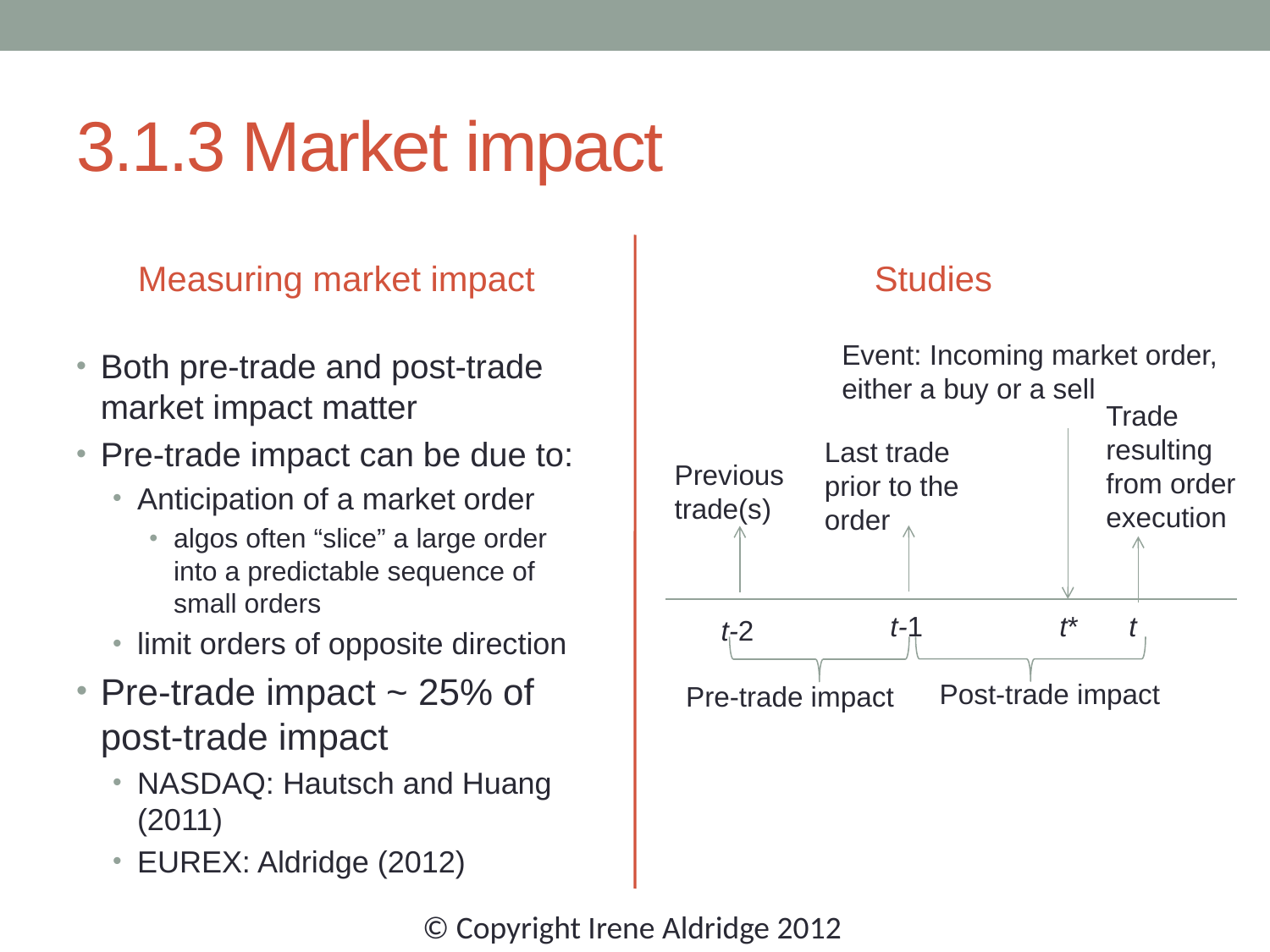

# 3.1.3 Market impact
Measuring market impact
Studies
Event: Incoming market order,
either a buy or a sell
Trade resulting from order execution
Last trade prior to the order
Previous trade(s)

t-1
t*
t
t-2
Post-trade impact
Pre-trade impact
Both pre-trade and post-trade market impact matter
Pre-trade impact can be due to:
Anticipation of a market order
algos often “slice” a large order into a predictable sequence of small orders
limit orders of opposite direction
Pre-trade impact ~ 25% of post-trade impact
NASDAQ: Hautsch and Huang (2011)
EUREX: Aldridge (2012)

© Copyright Irene Aldridge 2012